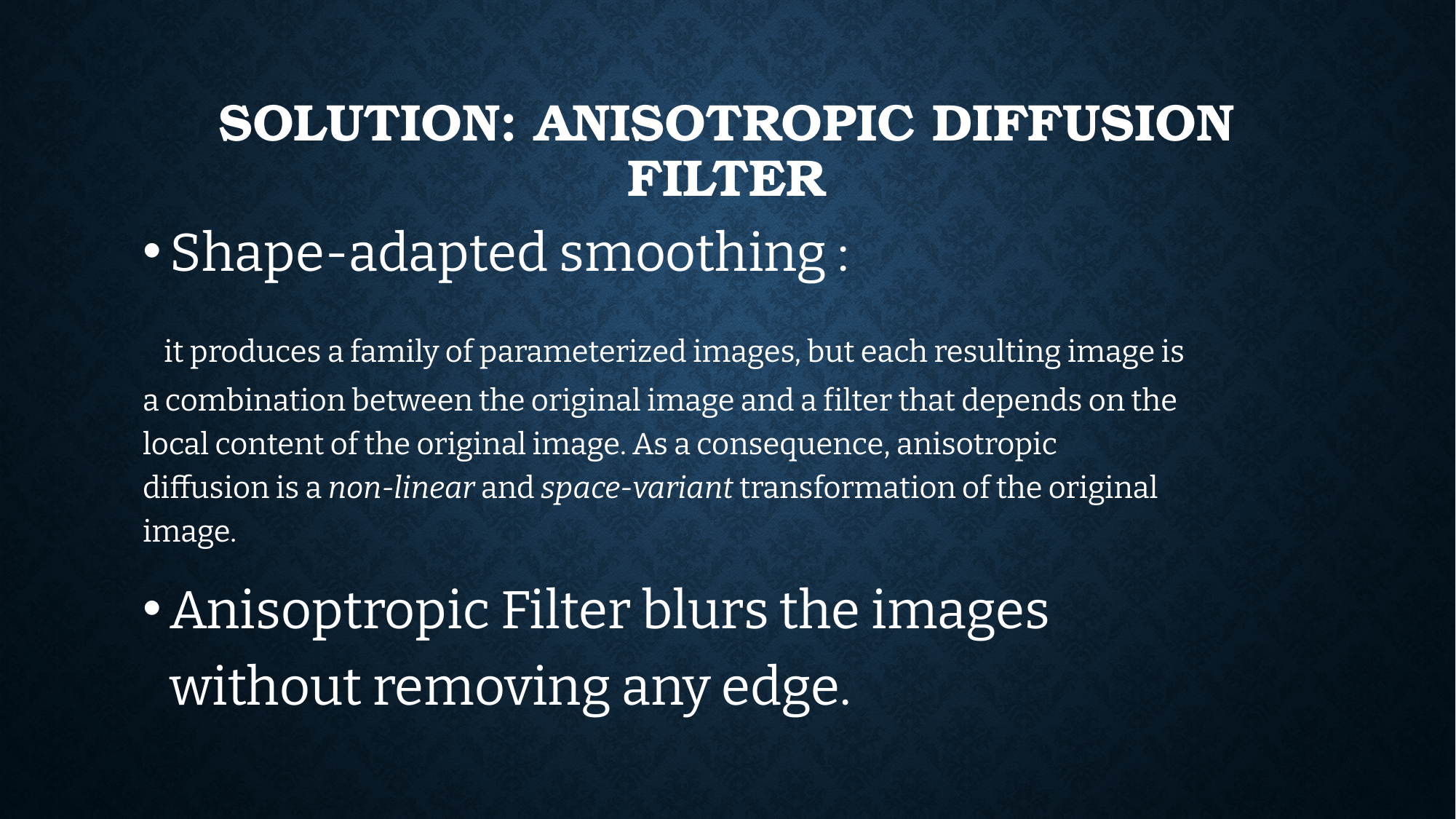

# Solution: Anisotropic Diffusion Filter
Shape-adapted smoothing :
  it produces a family of parameterized images, but each resulting image is a combination between the original image and a filter that depends on the local content of the original image. As a consequence, anisotropic diffusion is a non-linear and space-variant transformation of the original image.
Anisoptropic Filter blurs the images without removing any edge.